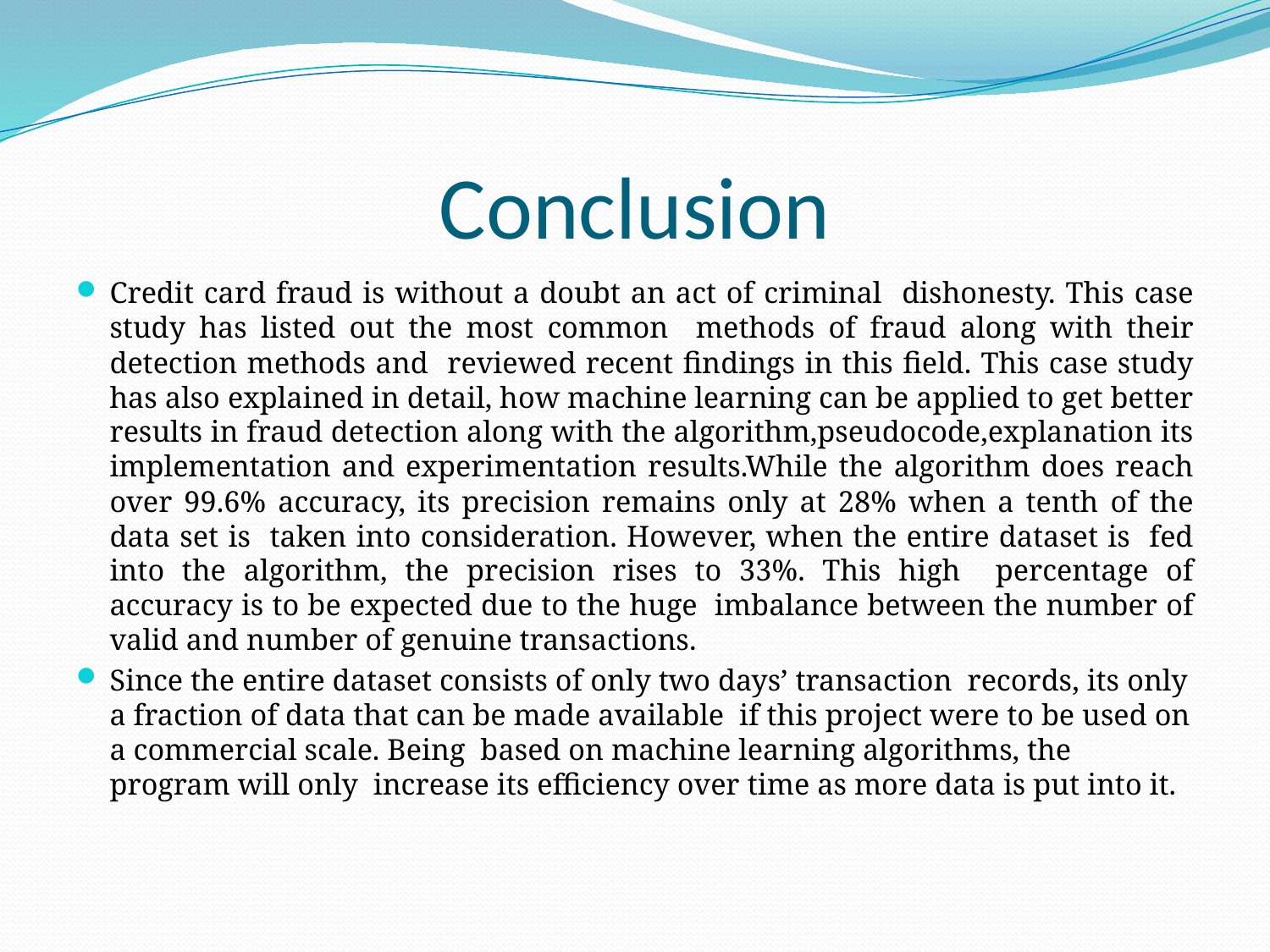

# Conclusion
Credit card fraud is without a doubt an act of criminal  dishonesty. This case study has listed out the most common  methods of fraud along with their detection methods and  reviewed recent findings in this field. This case study has also explained in detail, how machine learning can be applied to get better results in fraud detection along with the algorithm,pseudocode,explanation its implementation and experimentation results.While the algorithm does reach over 99.6% accuracy, its precision remains only at 28% when a tenth of the data set is  taken into consideration. However, when the entire dataset is  fed into the algorithm, the precision rises to 33%. This high  percentage of accuracy is to be expected due to the huge  imbalance between the number of valid and number of genuine transactions.
Since the entire dataset consists of only two days’ transaction  records, its only a fraction of data that can be made available  if this project were to be used on a commercial scale. Being  based on machine learning algorithms, the program will only  increase its efficiency over time as more data is put into it.